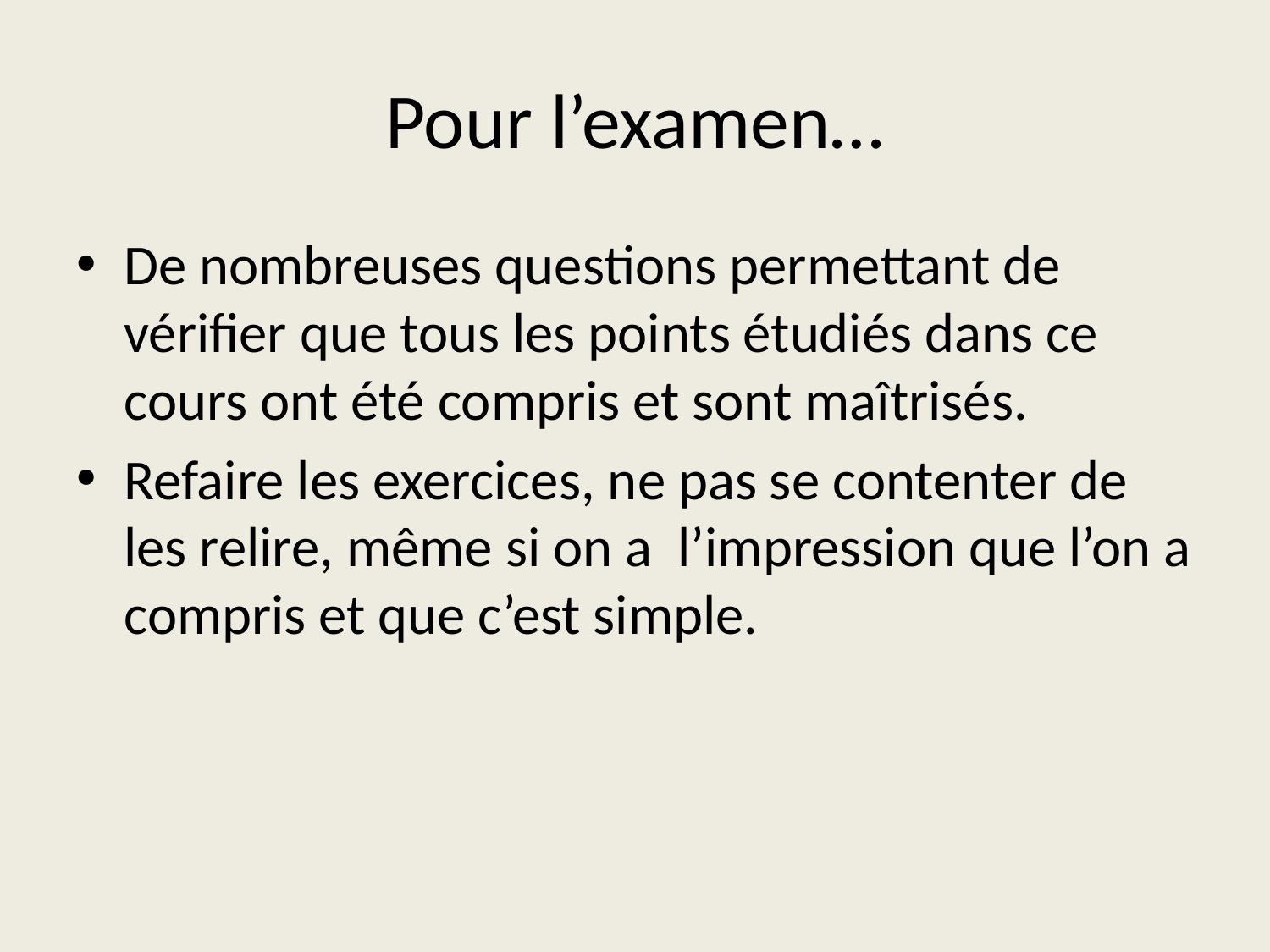

# Pour l’examen…
De nombreuses questions permettant de vérifier que tous les points étudiés dans ce cours ont été compris et sont maîtrisés.
Refaire les exercices, ne pas se contenter de les relire, même si on a  l’impression que l’on a compris et que c’est simple.